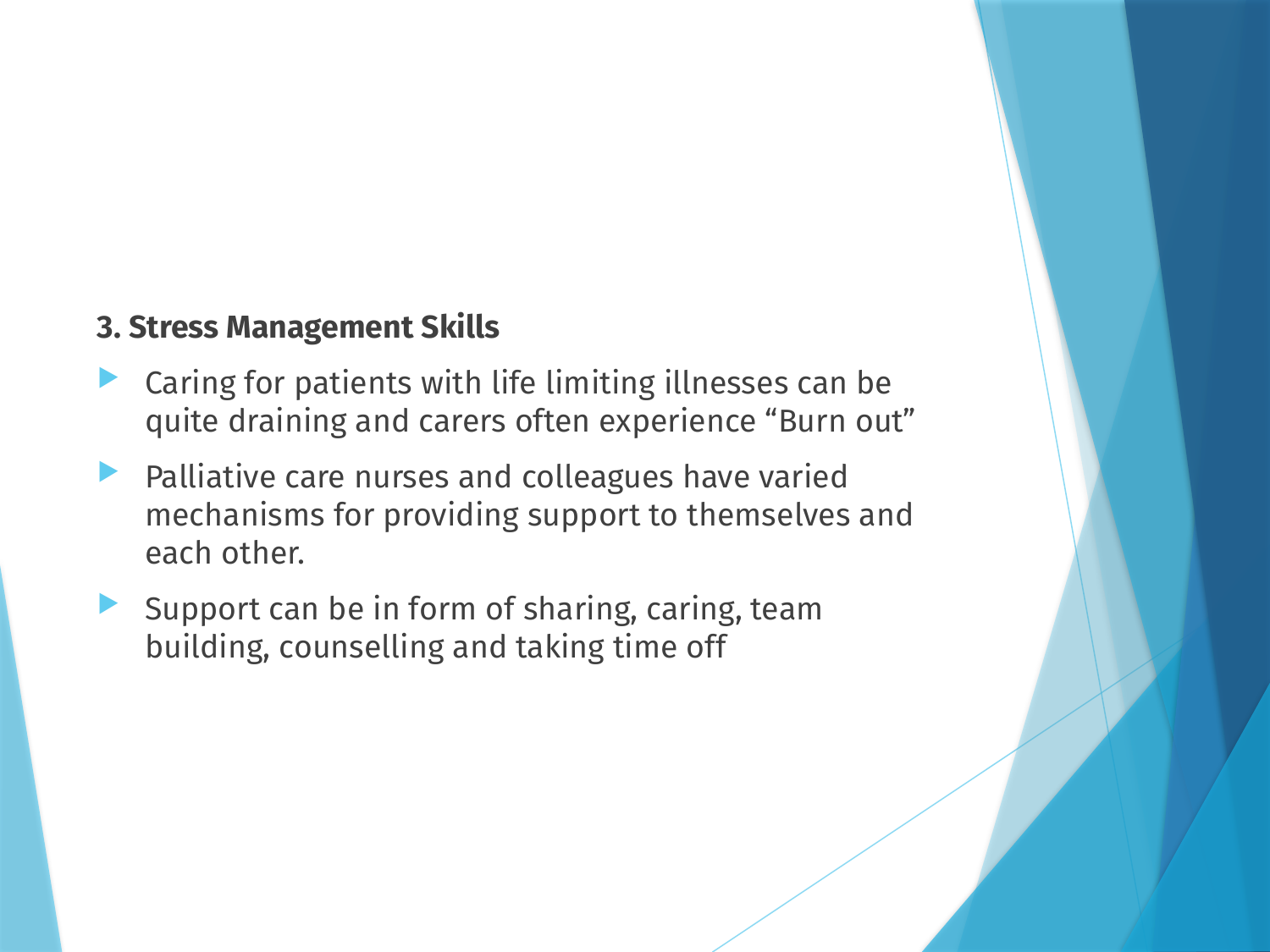

#
3. Stress Management Skills
Caring for patients with life limiting illnesses can be quite draining and carers often experience “Burn out”
Palliative care nurses and colleagues have varied mechanisms for providing support to themselves and each other.
Support can be in form of sharing, caring, team building, counselling and taking time off